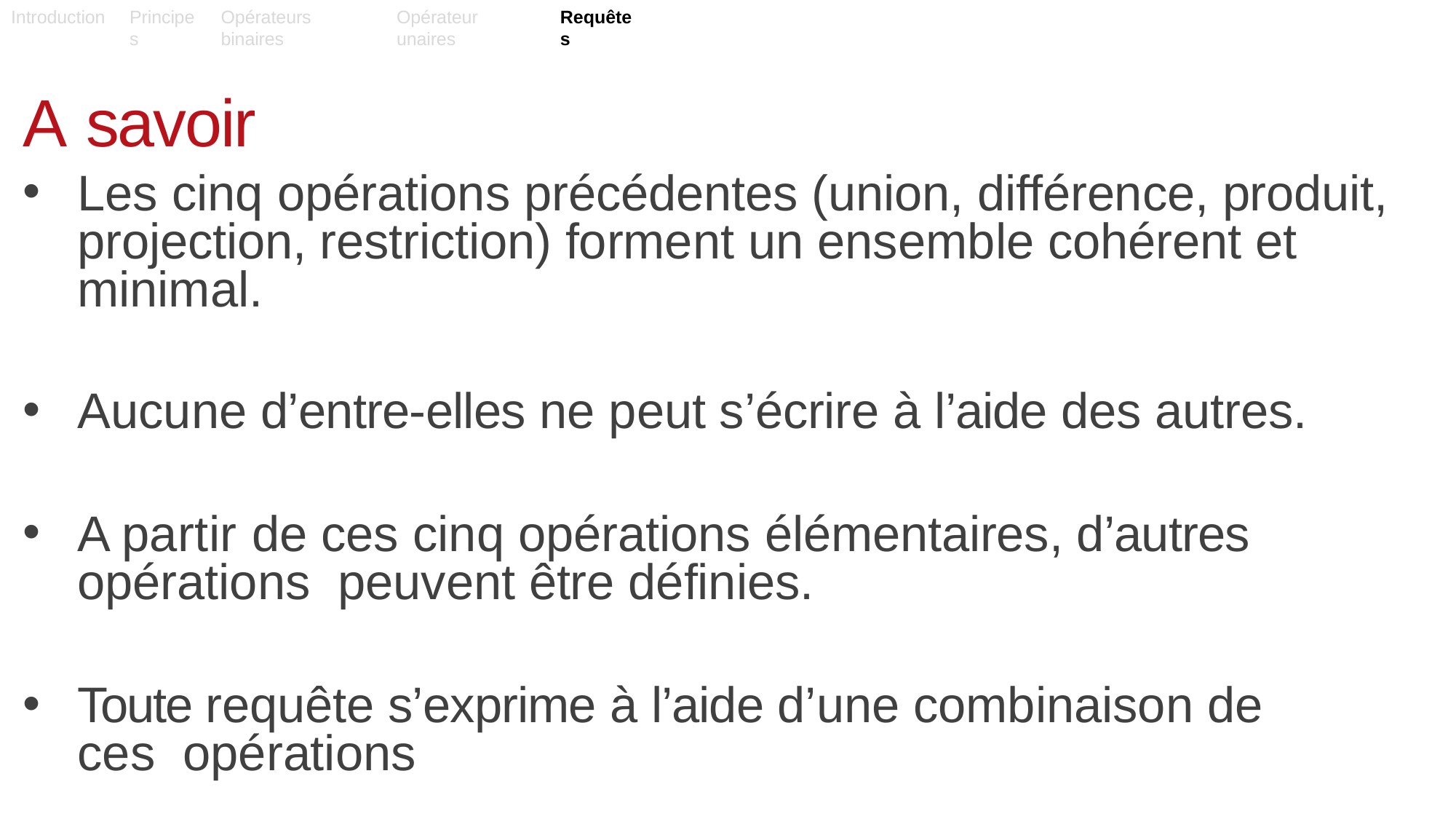

Page 21
Introduction
Principes
Opérateurs binaires
Opérateur unaires
Requêtes
A savoir
Les cinq opérations précédentes (union, différence, produit,  projection, restriction) forment un ensemble cohérent et minimal.

Aucune d’entre-elles ne peut s’écrire à l’aide des autres.

A partir de ces cinq opérations élémentaires, d’autres opérations  peuvent être définies.

Toute requête s’exprime à l’aide d’une combinaison de ces  opérations
ACSI
INSY2S